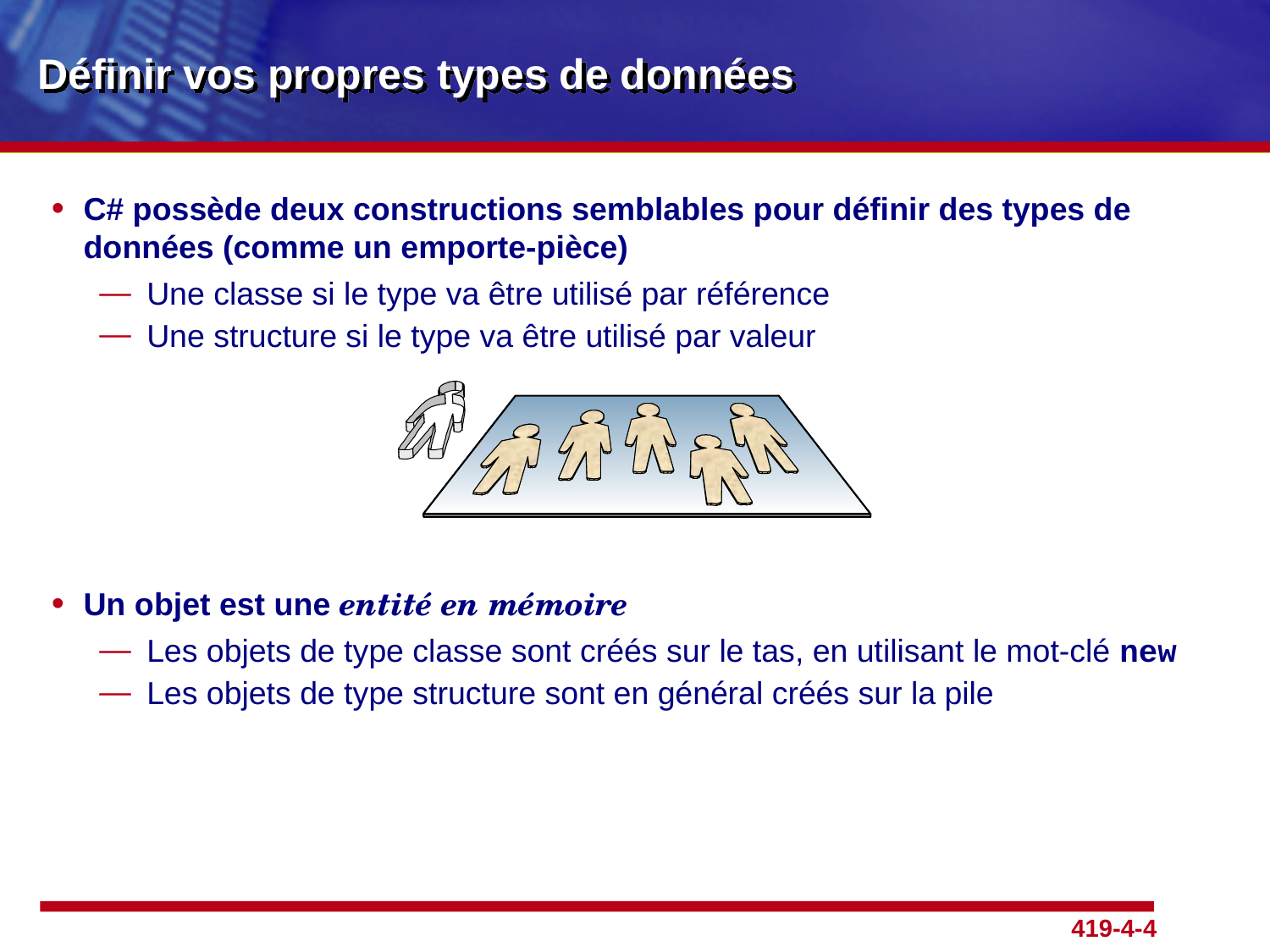

# Définir vos propres types de données
C# possède deux constructions semblables pour définir des types de données (comme un emporte-pièce)
Une classe si le type va être utilisé par référence
Une structure si le type va être utilisé par valeur

Un objet est une entité en mémoire
Les objets de type classe sont créés sur le tas, en utilisant le mot-clé new
Les objets de type structure sont en général créés sur la pile